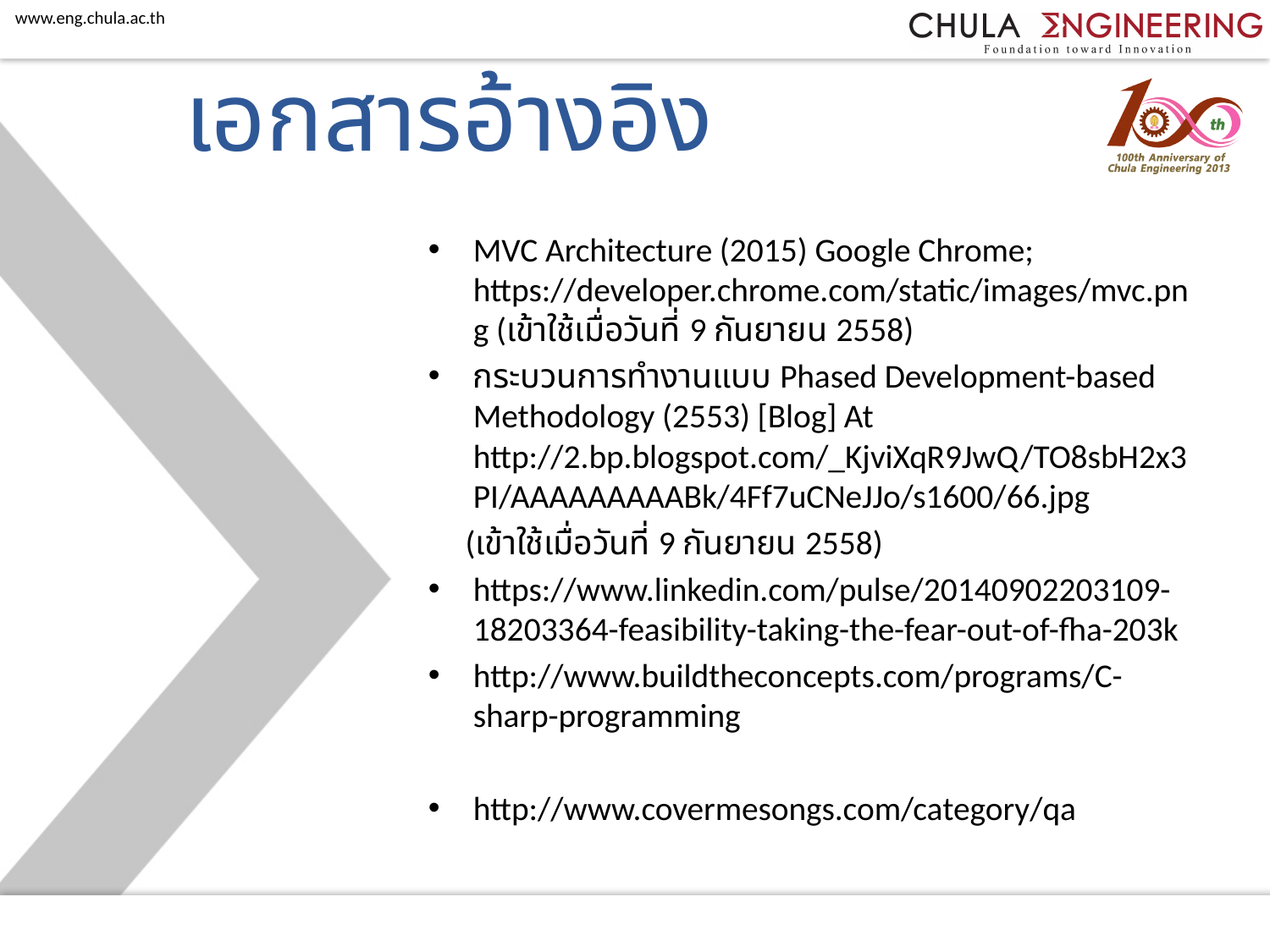

เอกสารอ้างอิง
MVC Architecture (2015) Google Chrome; https://developer.chrome.com/static/images/mvc.png (เข้าใช้เมื่อวันที่ 9 กันยายน 2558)
กระบวนการทำงานแบบ Phased Development-based Methodology (2553) [Blog] At http://2.bp.blogspot.com/_KjviXqR9JwQ/TO8sbH2x3PI/AAAAAAAAABk/4Ff7uCNeJJo/s1600/66.jpg
     (เข้าใช้เมื่อวันที่ 9 กันยายน 2558)
https://www.linkedin.com/pulse/20140902203109-18203364-feasibility-taking-the-fear-out-of-fha-203k
http://www.buildtheconcepts.com/programs/C-sharp-programming

http://www.covermesongs.com/category/qa